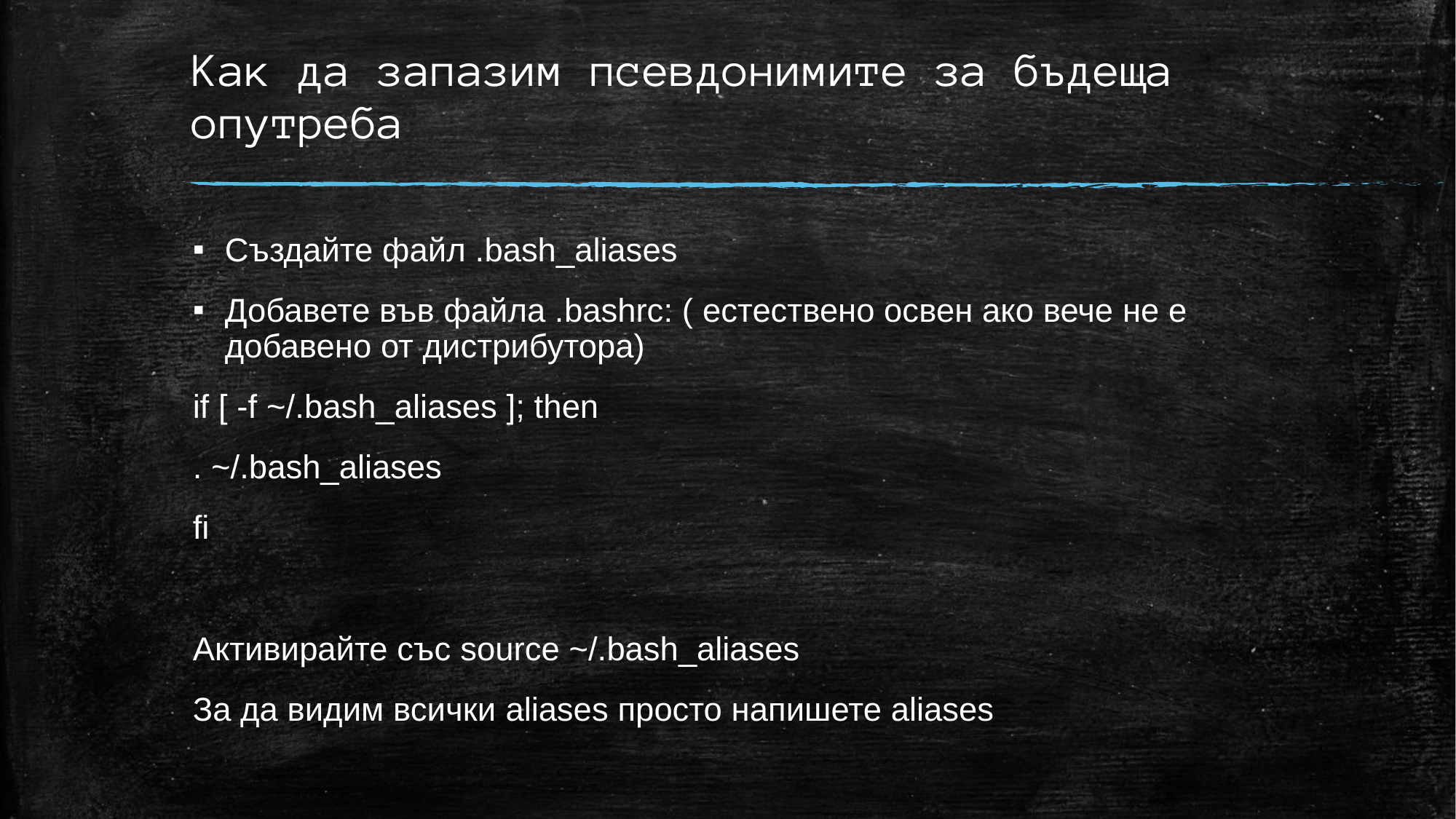

# Как да запазим псевдонимите за бъдеща опутреба
Създайте файл .bash_aliases
Добавете във файла .bashrc: ( естествено освен ако вече не е добавено от дистрибутора)
if [ -f ~/.bash_aliases ]; then
. ~/.bash_aliases
fi

Активирайте със source ~/.bash_aliases
За да видим всички aliases просто напишете aliases